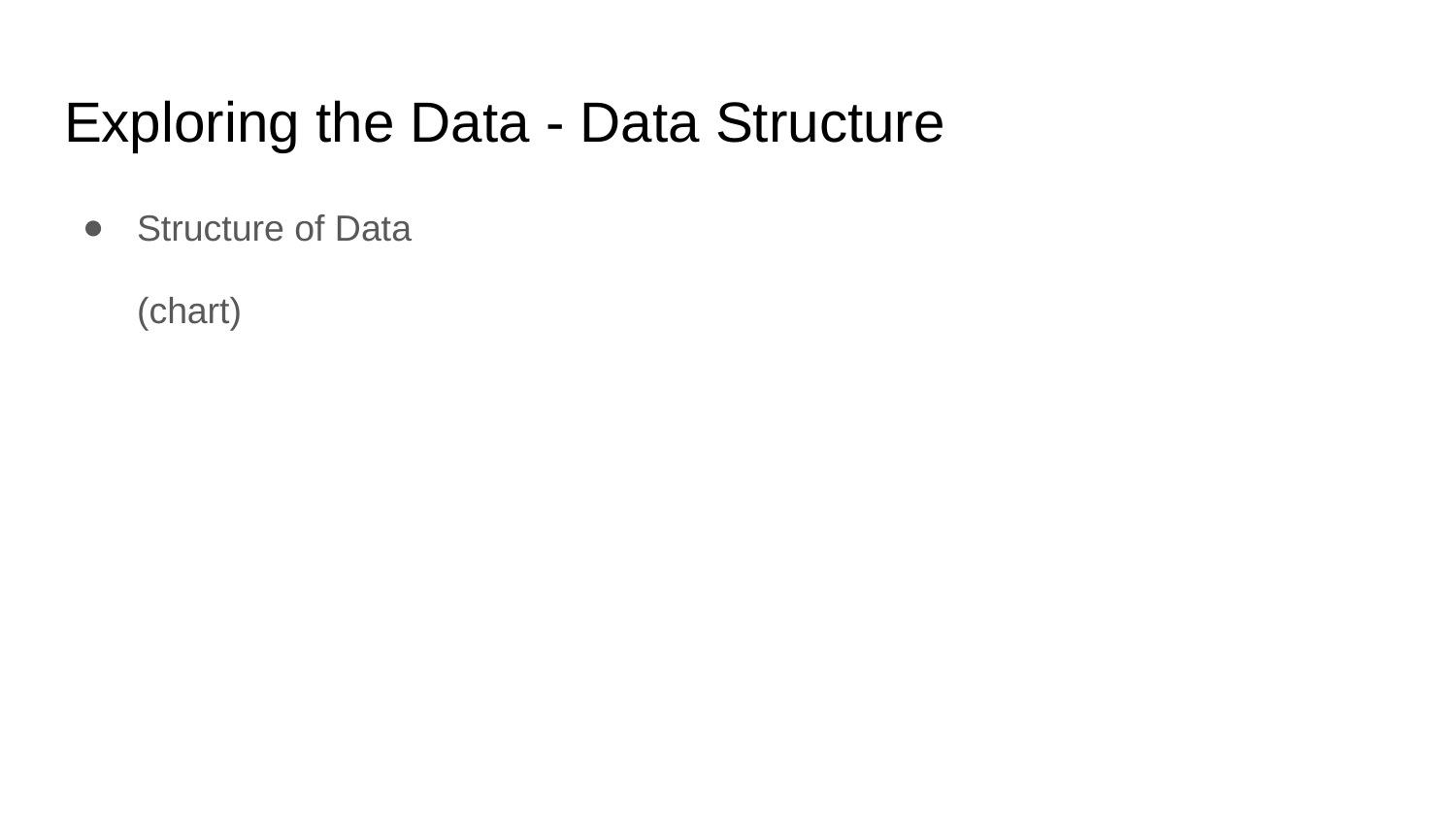

# Exploring the Data - Data Structure
Structure of Data
(chart)